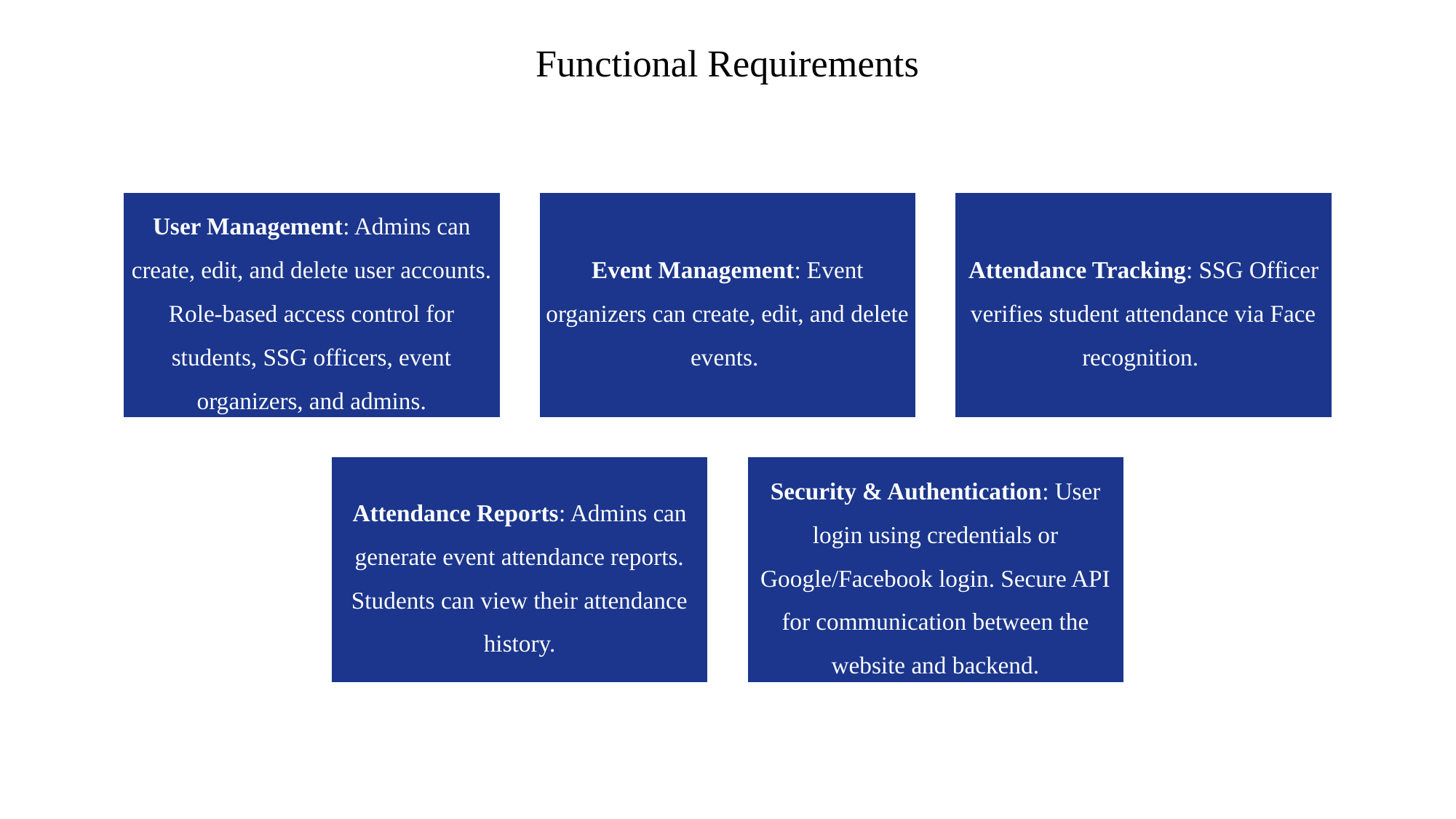

# Functional Requirements
User Management: Admins can create, edit, and delete user accounts. Role-based access control for students, SSG officers, event organizers, and admins.
Event Management: Event organizers can create, edit, and delete events.
Attendance Tracking: SSG Officer verifies student attendance via Face recognition.
Attendance Reports: Admins can generate event attendance reports. Students can view their attendance history.
Security & Authentication: User login using credentials or Google/Facebook login. Secure API for communication between the website and backend.